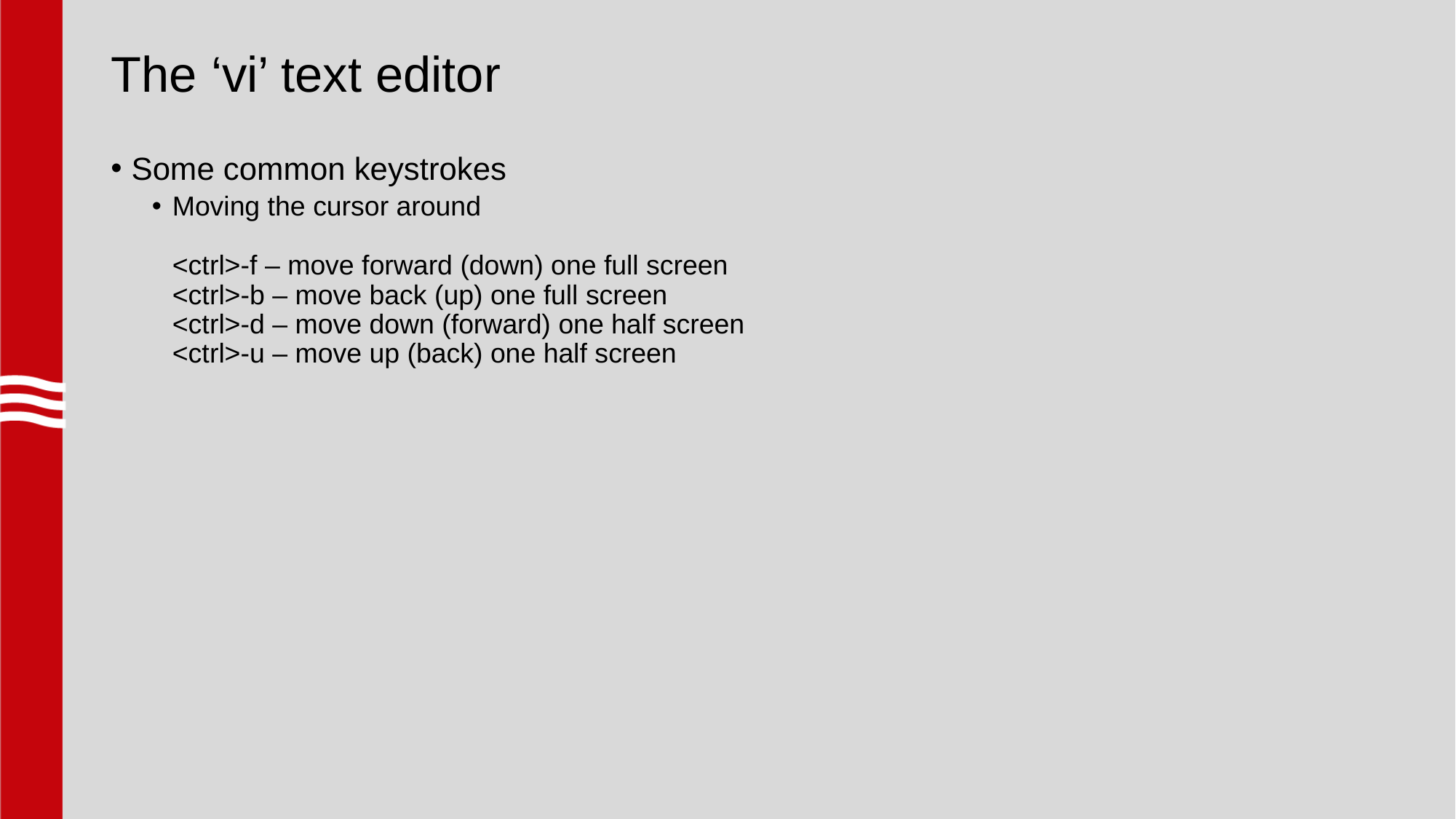

# The ‘vi’ text editor
Some common keystrokes
Moving the cursor around
<ctrl>-f – move forward (down) one full screen
<ctrl>-b – move back (up) one full screen
<ctrl>-d – move down (forward) one half screen
<ctrl>-u – move up (back) one half screen